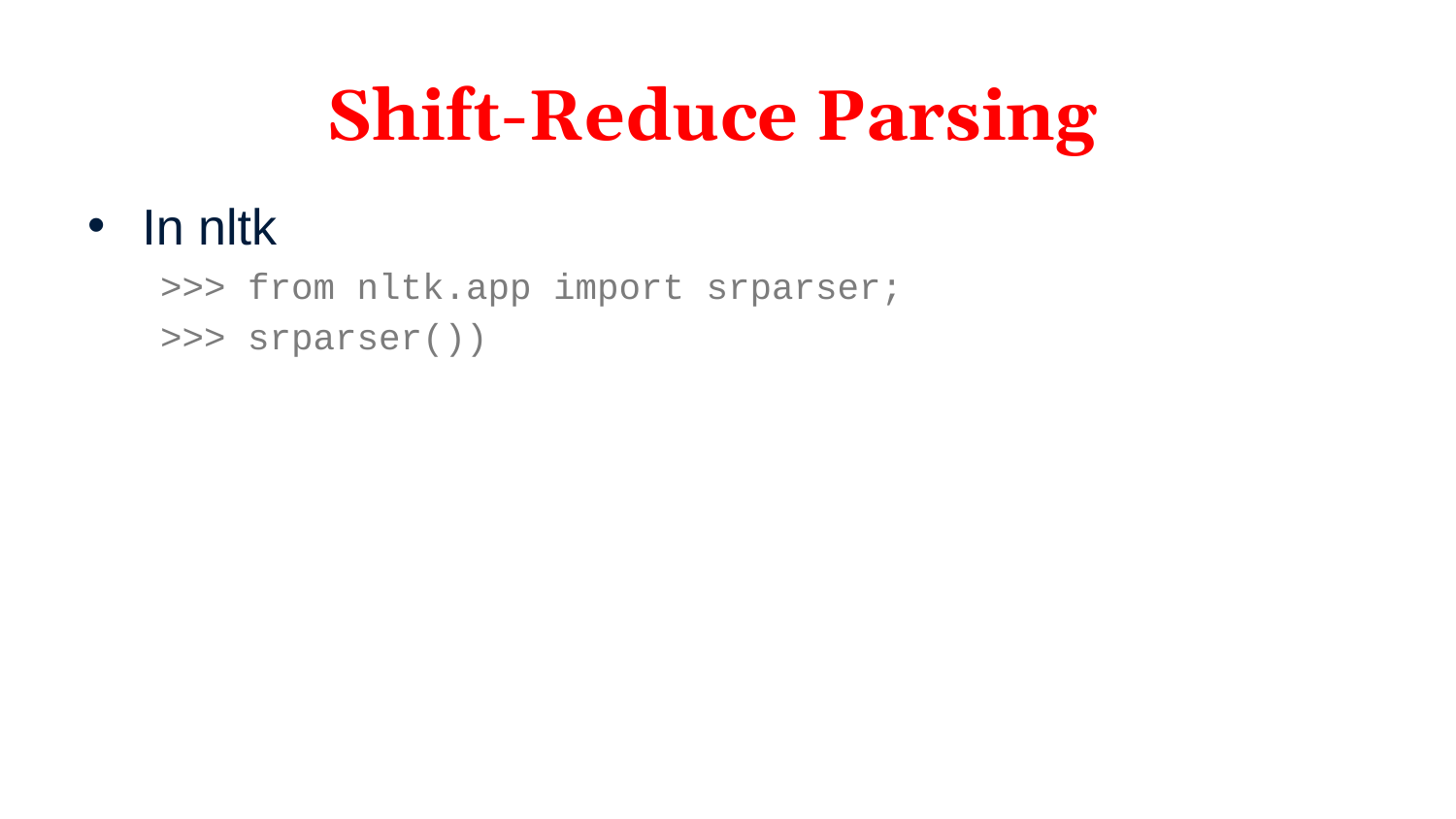

# Shift-Reduce Parsing
In nltk
>>> from nltk.app import srparser;
>>> srparser())